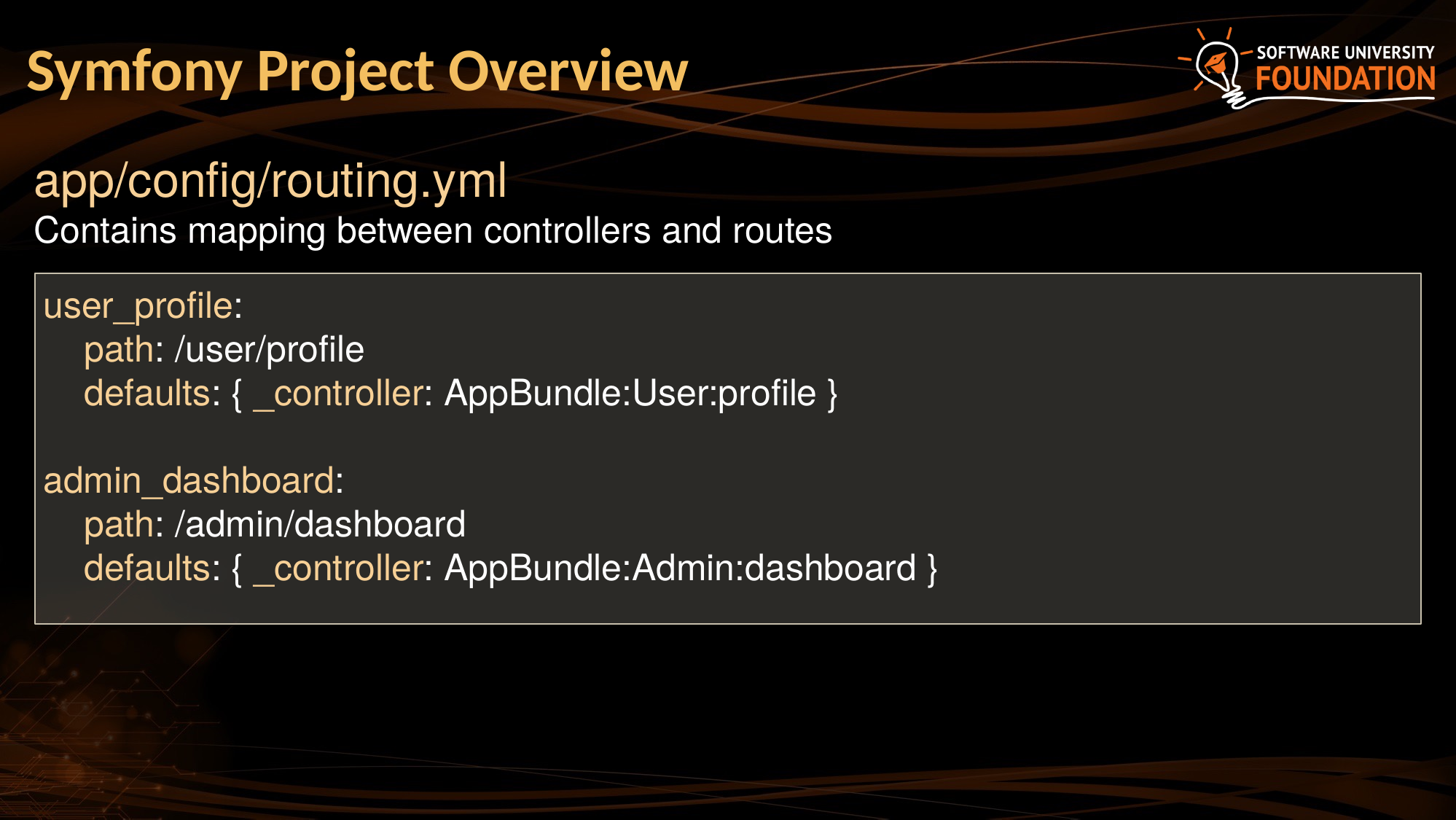

# Symfony Project Overview
app/config/routing.yml
Contains mapping between controllers and routes
user_profile:
    path: /user/profile
    defaults: { _controller: AppBundle:User:profile }

admin_dashboard:
    path: /admin/dashboard
    defaults: { _controller: AppBundle:Admin:dashboard }